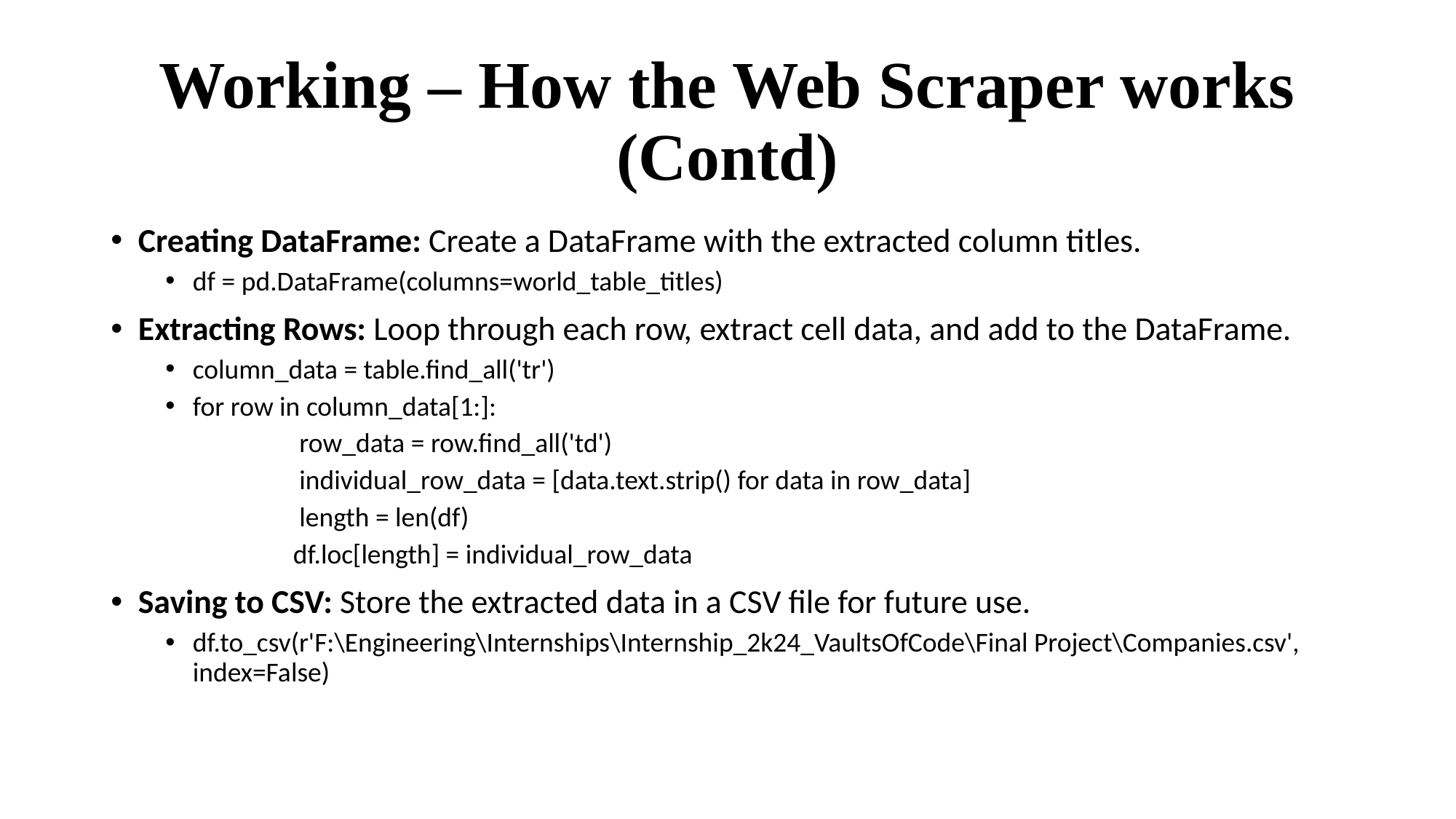

# Working – How the Web Scraper works (Contd)
Creating DataFrame: Create a DataFrame with the extracted column titles.
df = pd.DataFrame(columns=world_table_titles)
Extracting Rows: Loop through each row, extract cell data, and add to the DataFrame.
column_data = table.find_all('tr')
for row in column_data[1:]:
	    row_data = row.find_all('td')
	    individual_row_data = [data.text.strip() for data in row_data]
	    length = len(df)
	   df.loc[length] = individual_row_data
Saving to CSV: Store the extracted data in a CSV file for future use.
df.to_csv(r'F:\Engineering\Internships\Internship_2k24_VaultsOfCode\Final Project\Companies.csv', index=False)